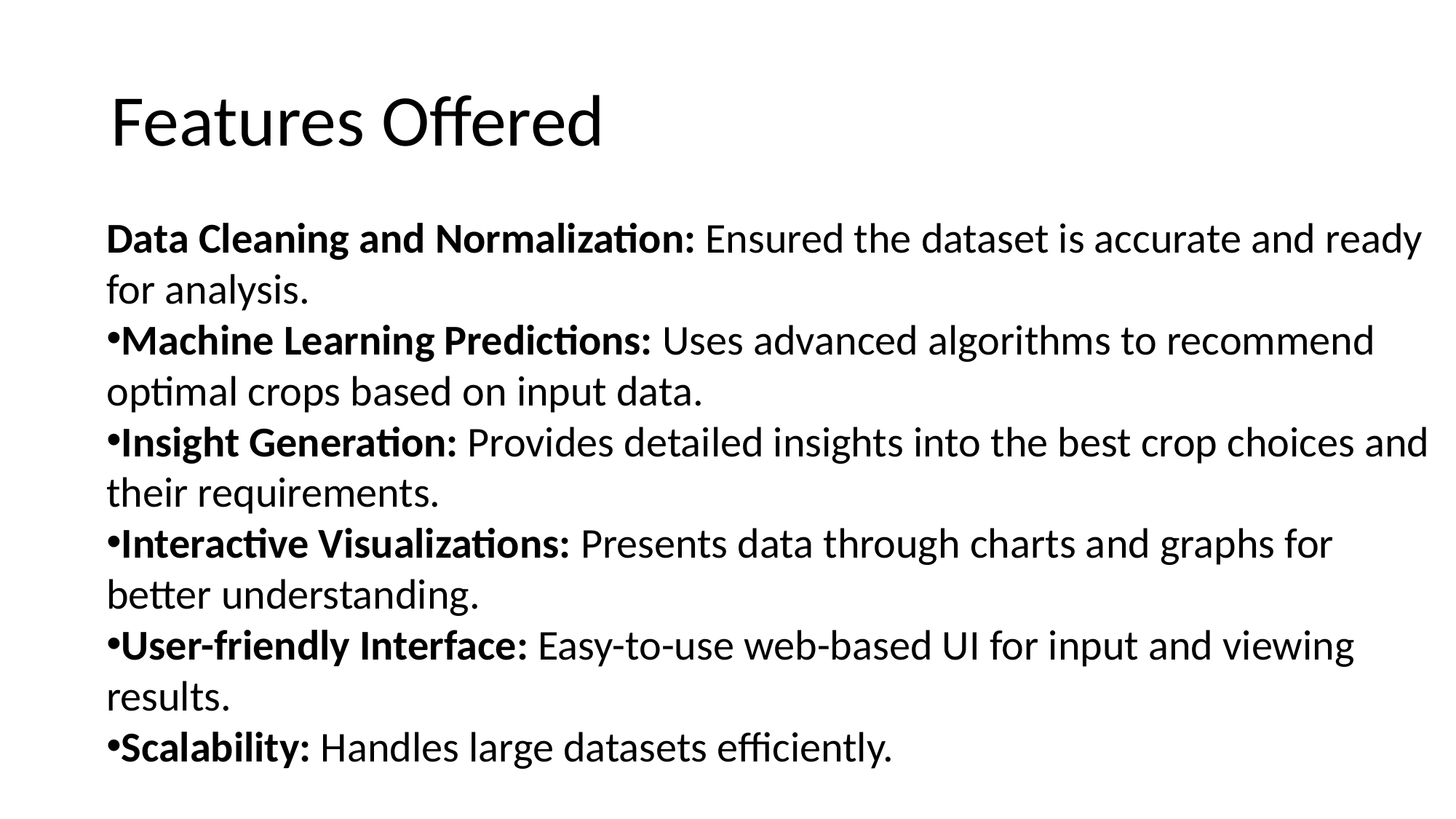

# Features Offered
Data Cleaning and Normalization: Ensured the dataset is accurate and ready for analysis.
Machine Learning Predictions: Uses advanced algorithms to recommend optimal crops based on input data.
Insight Generation: Provides detailed insights into the best crop choices and their requirements.
Interactive Visualizations: Presents data through charts and graphs for better understanding.
User-friendly Interface: Easy-to-use web-based UI for input and viewing results.
Scalability: Handles large datasets efficiently.